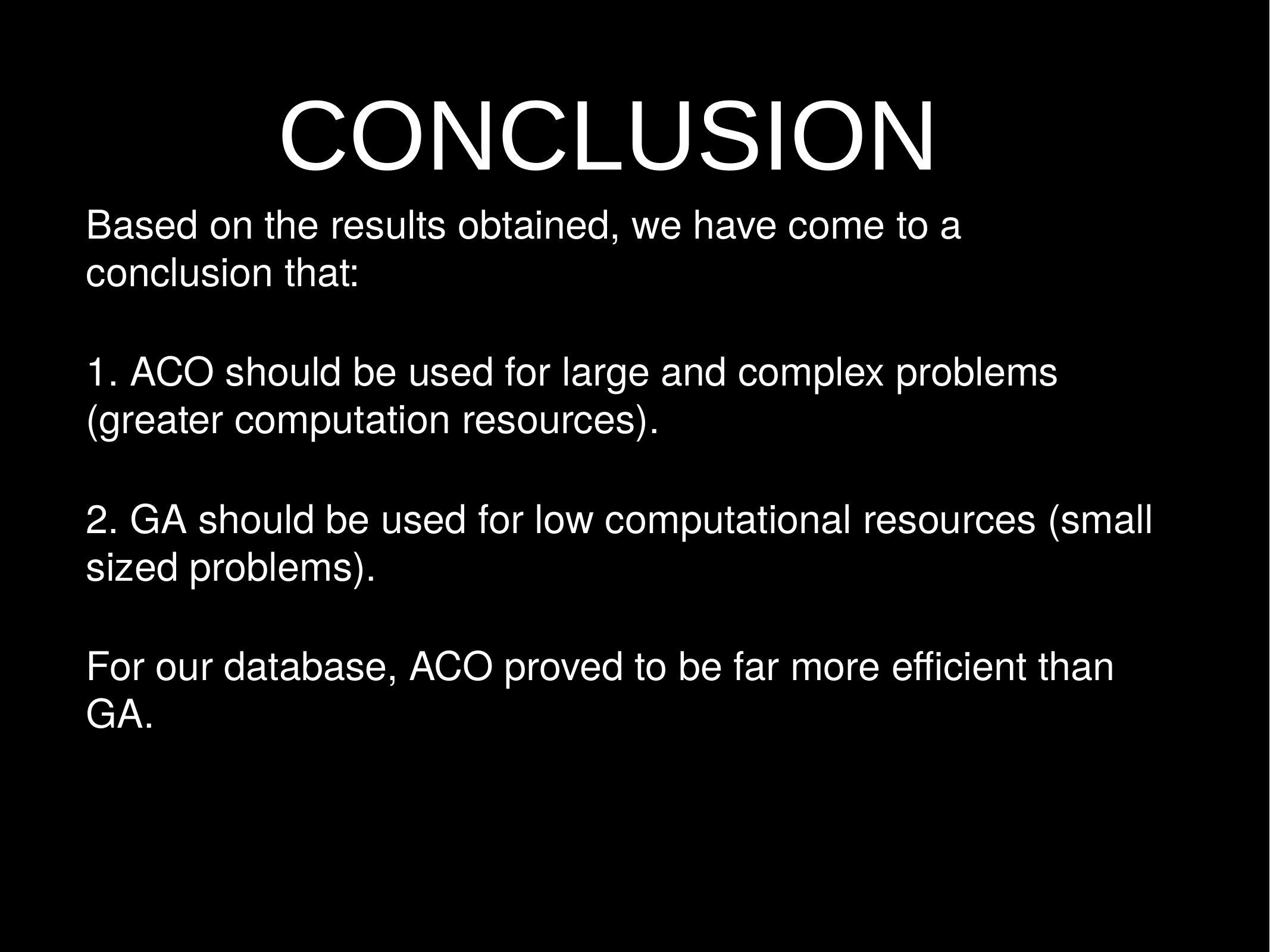

# CONCLUSION
Based on the results obtained, we have come to a conclusion that:
1. ACO should be used for large and complex problems (greater computation resources).
2. GA should be used for low computational resources (small sized problems).
For our database, ACO proved to be far more efficient than GA.